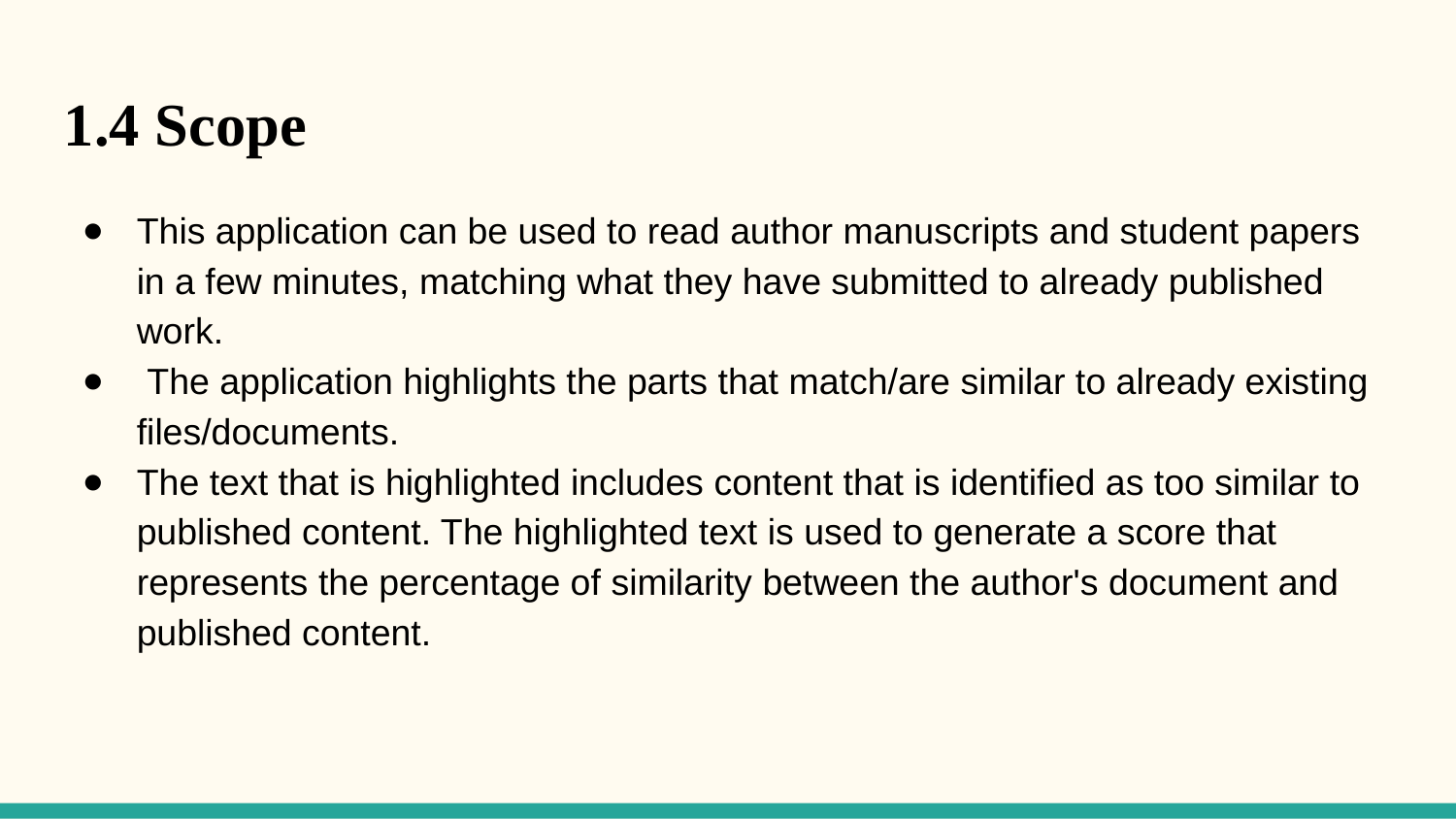

1.4 Scope
This application can be used to read author manuscripts and student papers in a few minutes, matching what they have submitted to already published work.
 The application highlights the parts that match/are similar to already existing files/documents.
The text that is highlighted includes content that is identified as too similar to published content. The highlighted text is used to generate a score that represents the percentage of similarity between the author's document and published content.